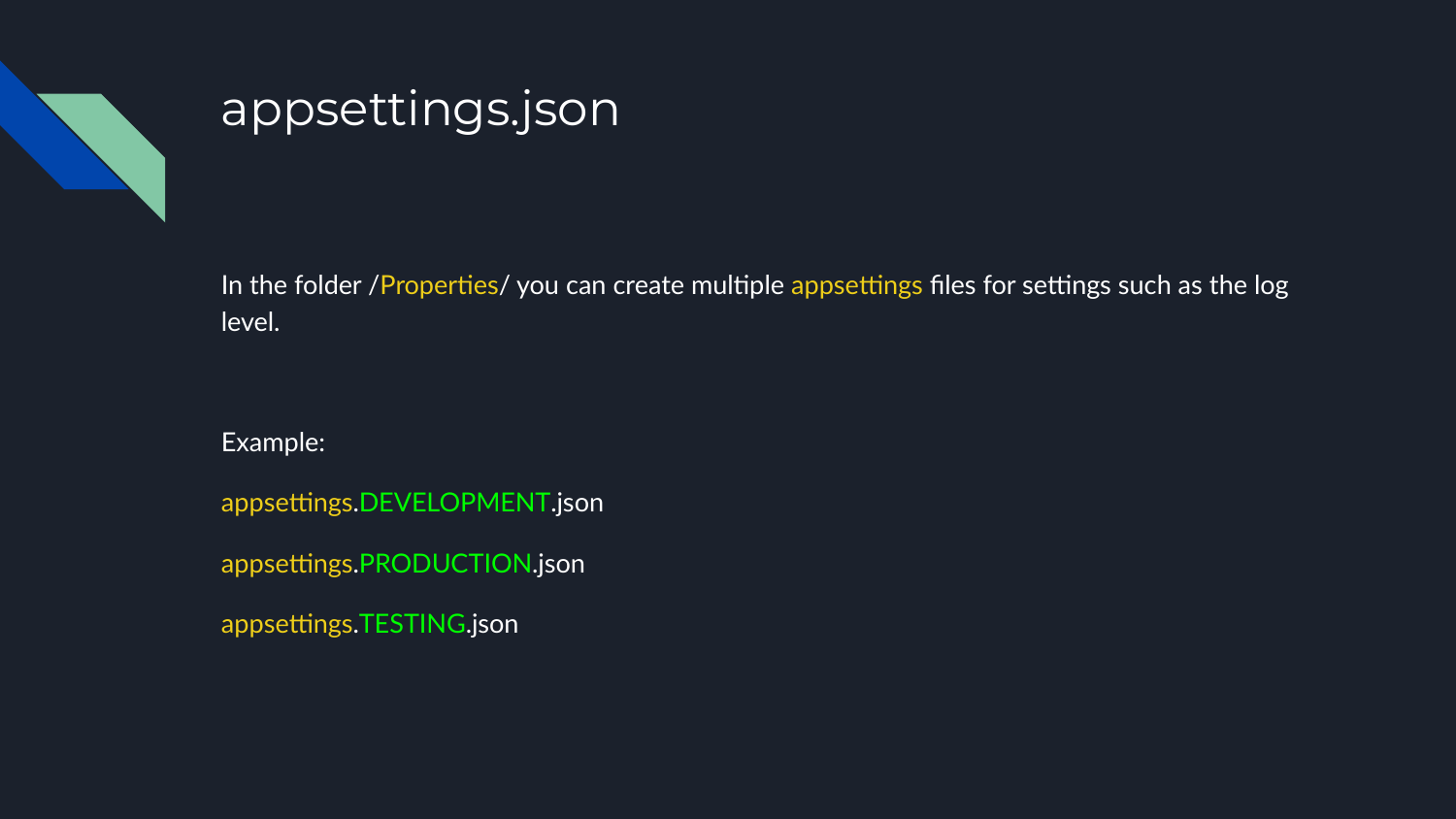

# appsettings.json
In the folder /Properties/ you can create multiple appsettings files for settings such as the log level.

Example:
appsettings.DEVELOPMENT.json
appsettings.PRODUCTION.json
appsettings.TESTING.json